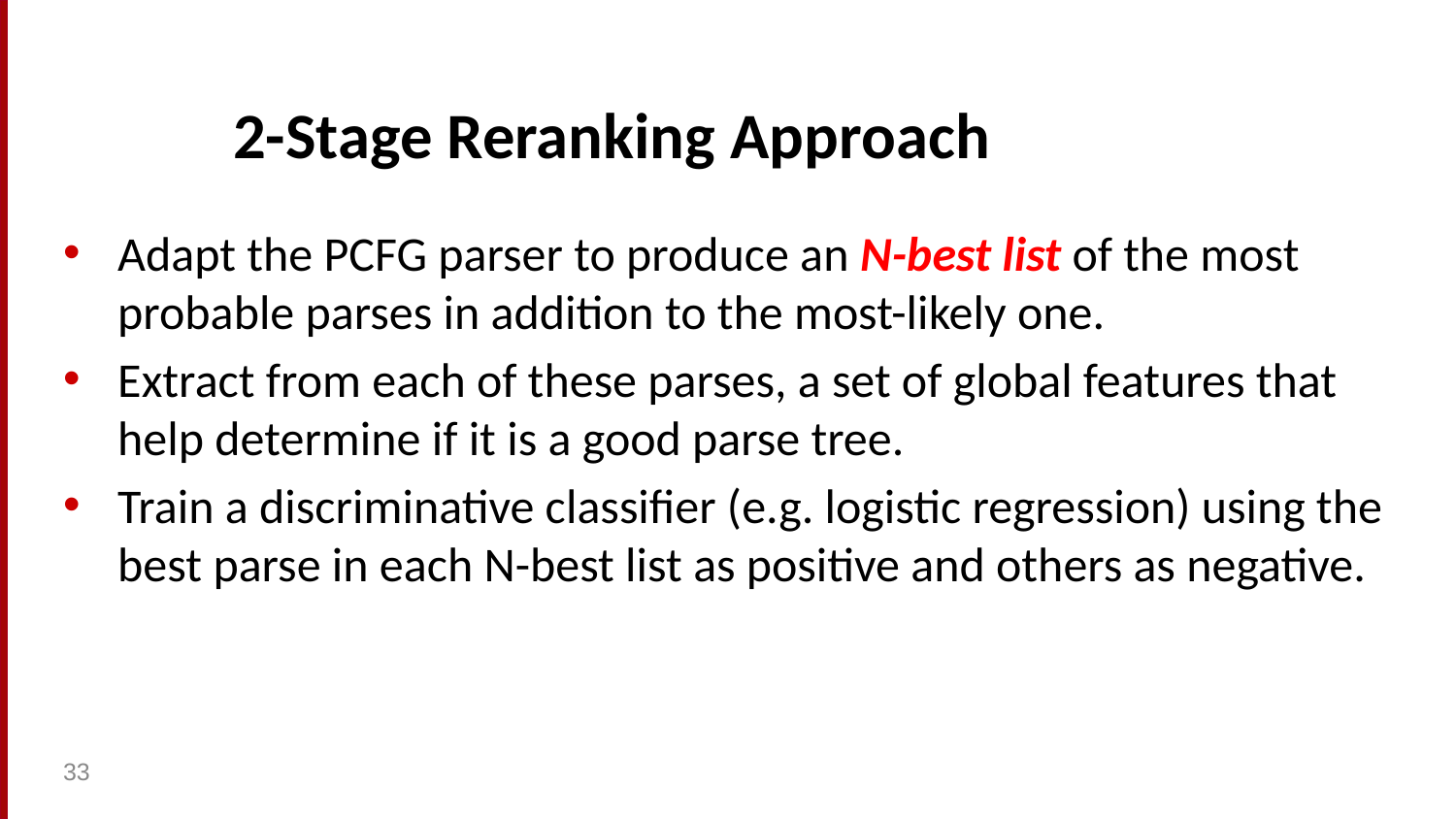

# 2-Stage Reranking Approach
Adapt the PCFG parser to produce an N-best list of the most probable parses in addition to the most-likely one.
Extract from each of these parses, a set of global features that help determine if it is a good parse tree.
Train a discriminative classifier (e.g. logistic regression) using the best parse in each N-best list as positive and others as negative.
33